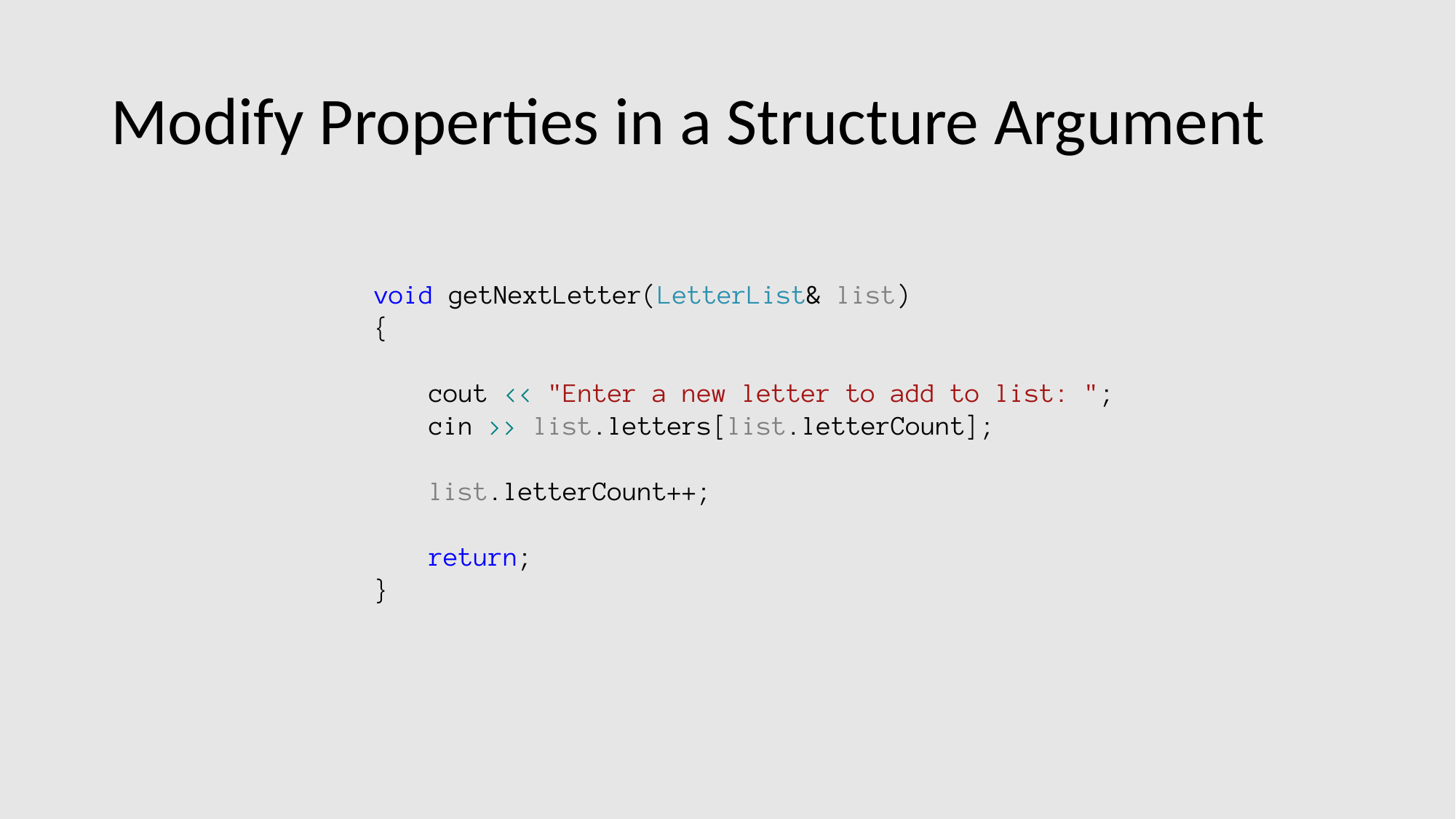

# Modify Properties in a Structure Argument
void getNextLetter(LetterList& list)
{

cout << "Enter a new letter to add to list: ";
cin >> list.letters[list.letterCount];

list.letterCount++;

return;
}